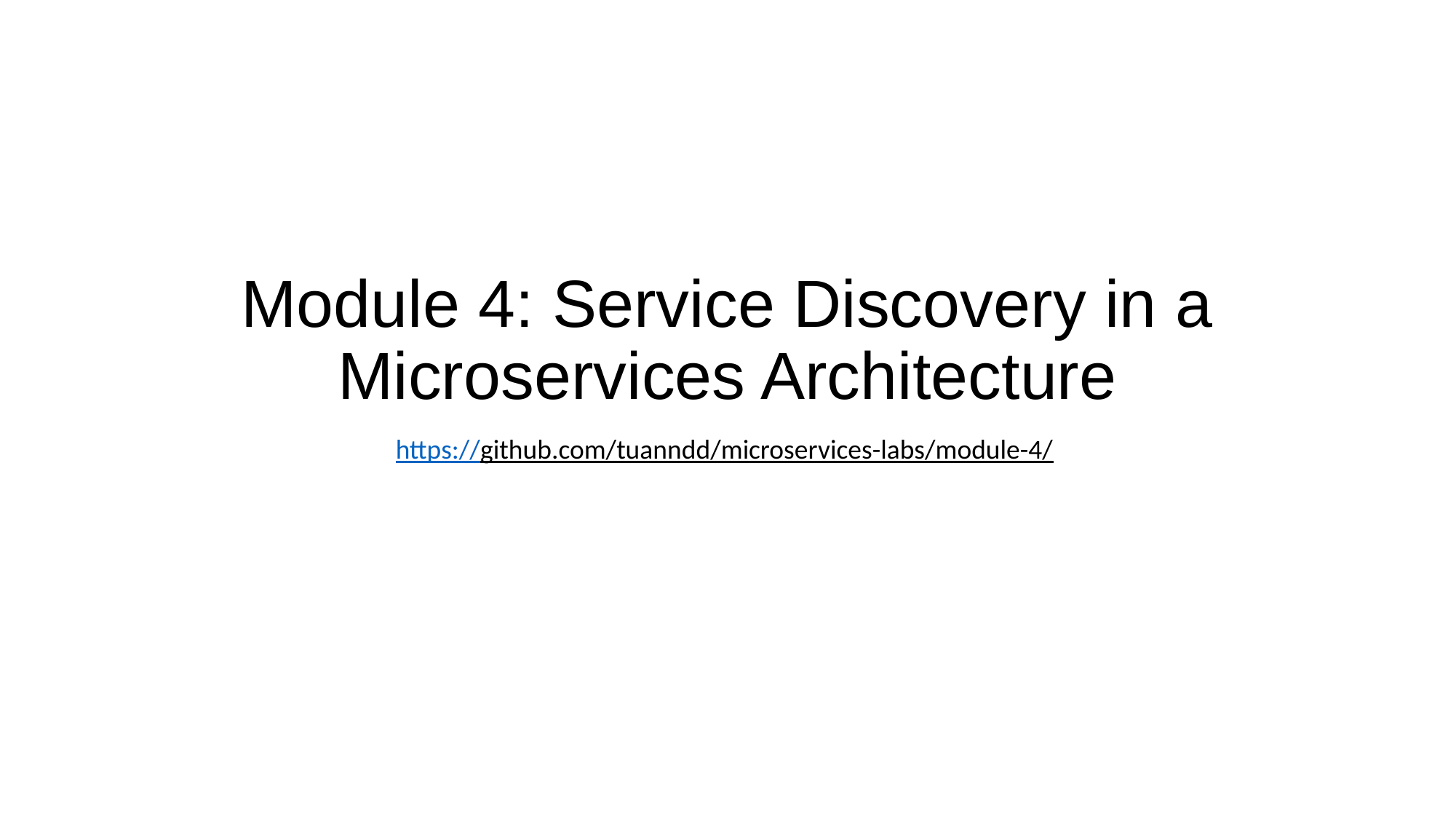

# Module 4: Service Discovery in a Microservices Architecture
https://github.com/tuanndd/microservices-labs/module-4/